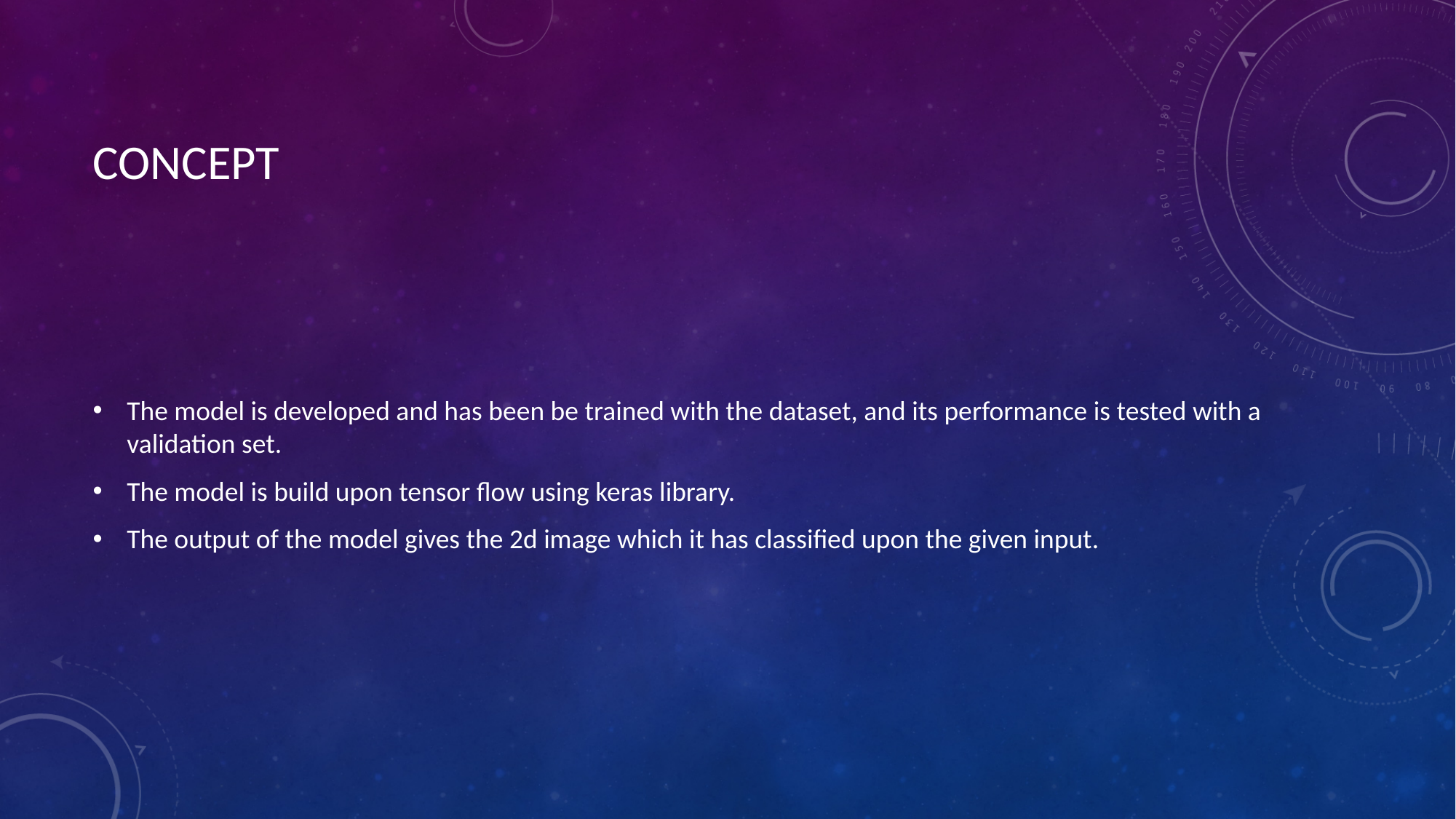

# CONCEPT
The model is developed and has been be trained with the dataset, and its performance is tested with a validation set.
The model is build upon tensor flow using keras library.
The output of the model gives the 2d image which it has classified upon the given input.